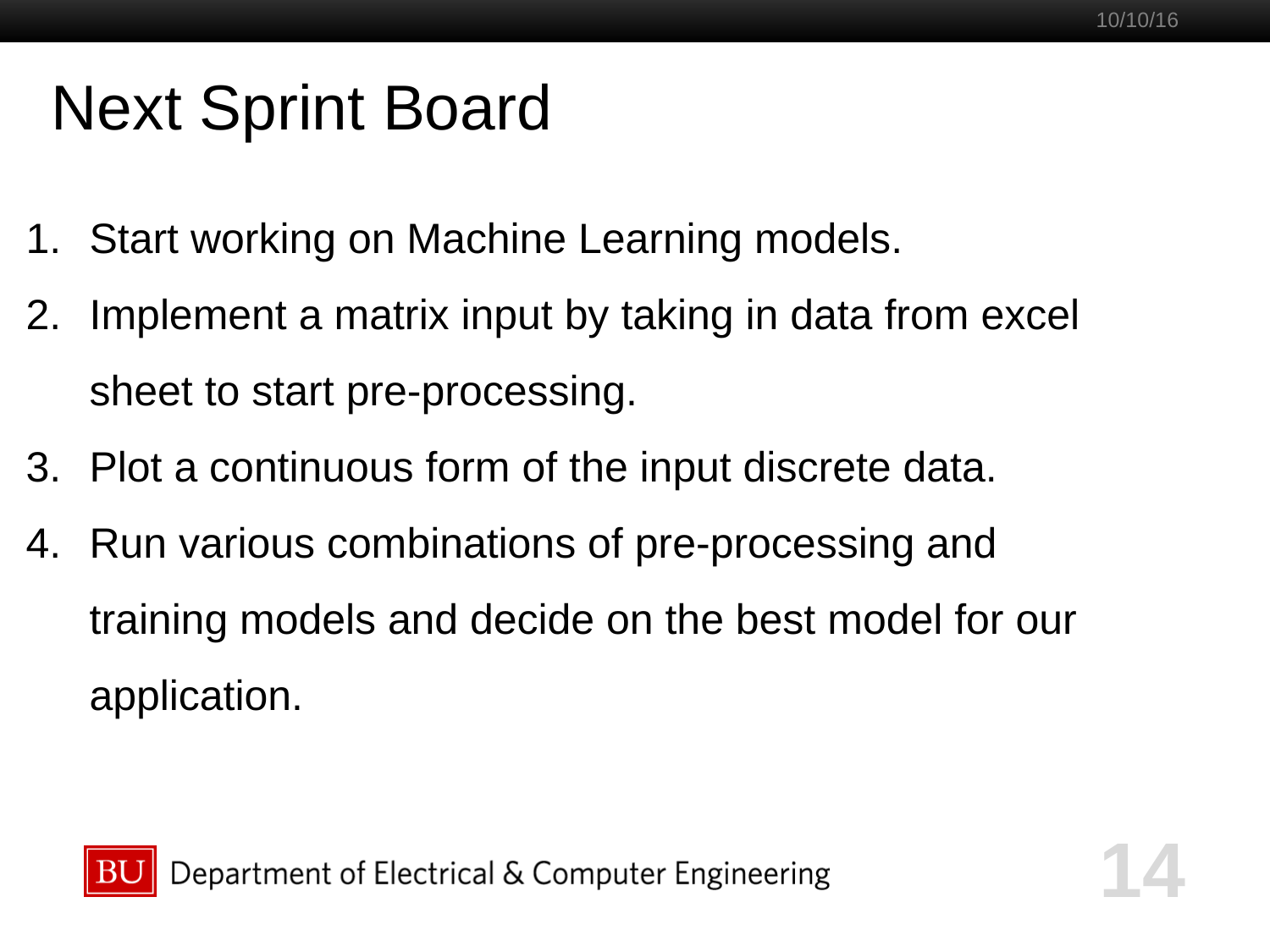

10/10/16
Next Sprint Board
Start working on Machine Learning models.
Implement a matrix input by taking in data from excel sheet to start pre-processing.
Plot a continuous form of the input discrete data.
Run various combinations of pre-processing and training models and decide on the best model for our application.

14